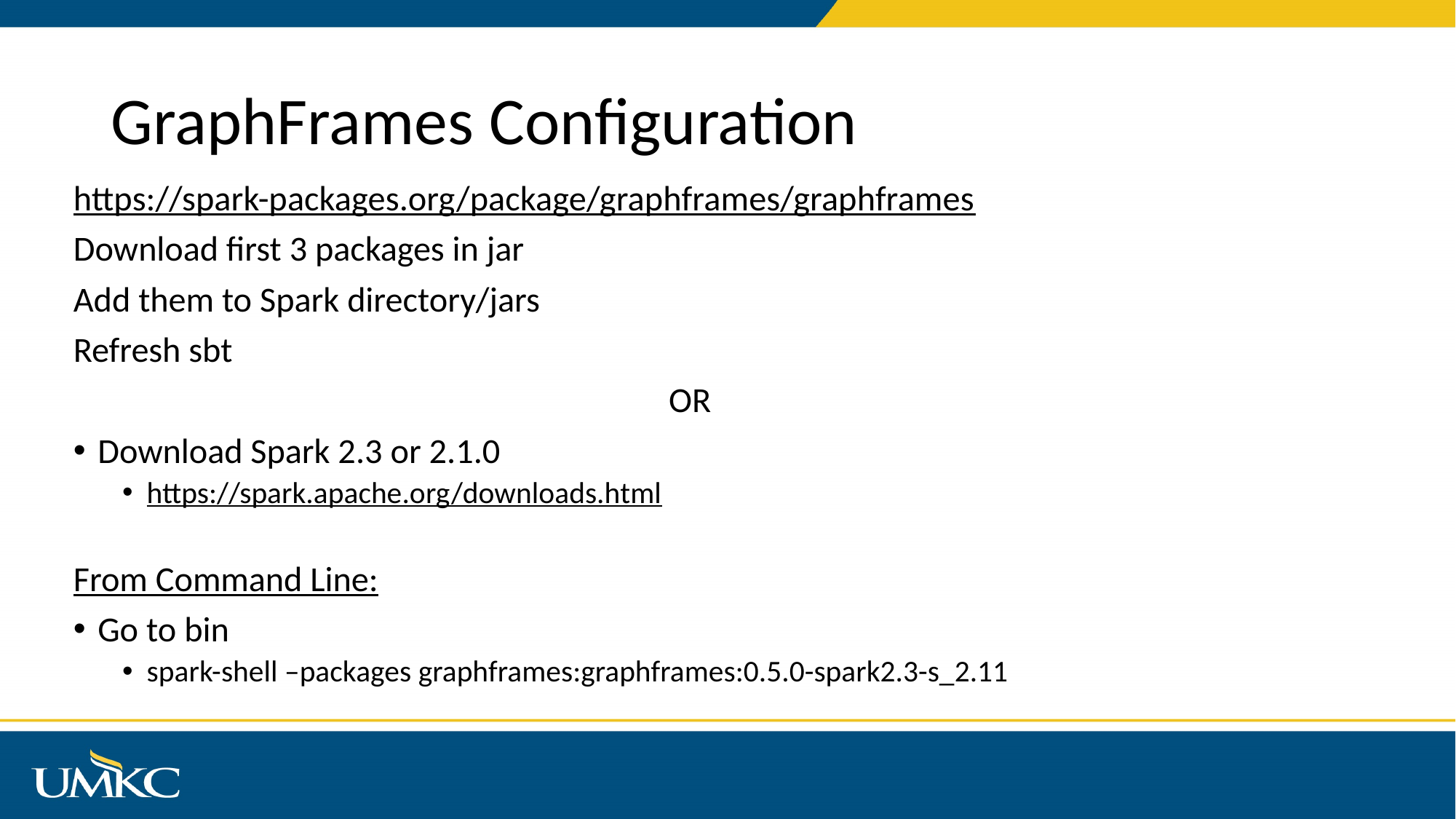

# GraphFrames Configuration
https://spark-packages.org/package/graphframes/graphframes
Download first 3 packages in jar
Add them to Spark directory/jars
Refresh sbt
OR
Download Spark 2.3 or 2.1.0
https://spark.apache.org/downloads.html

From Command Line:
Go to bin
spark-shell –packages graphframes:graphframes:0.5.0-spark2.3-s_2.11